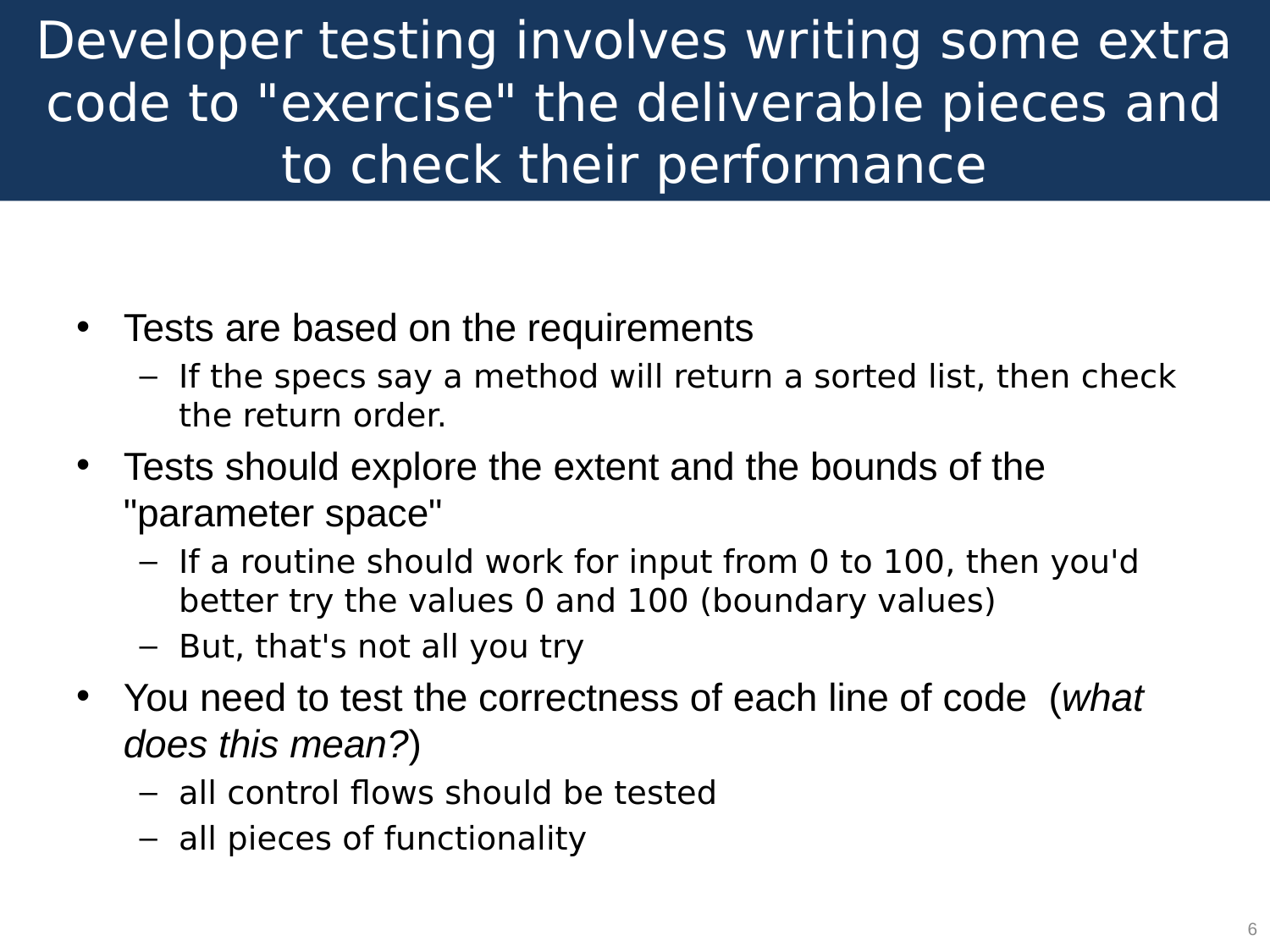

# Developer testing involves writing some extra code to "exercise" the deliverable pieces and to check their performance
Tests are based on the requirements
If the specs say a method will return a sorted list, then check the return order.
Tests should explore the extent and the bounds of the "parameter space"
If a routine should work for input from 0 to 100, then you'd better try the values 0 and 100 (boundary values)
But, that's not all you try
You need to test the correctness of each line of code  (what does this mean?)
all control flows should be tested
all pieces of functionality
6